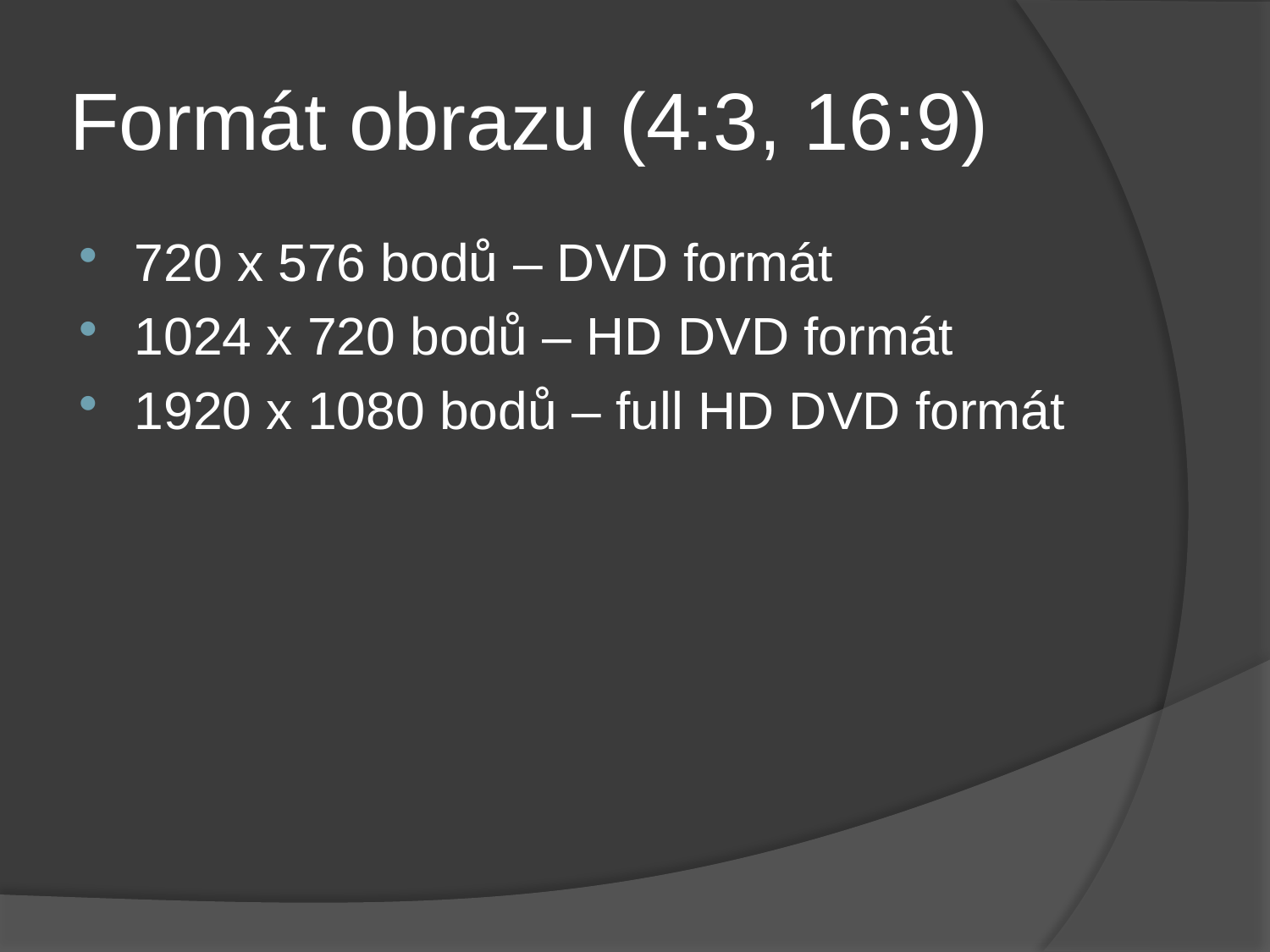

# Formát obrazu (4:3, 16:9)
720 x 576 bodů – DVD formát
1024 x 720 bodů – HD DVD formát
1920 x 1080 bodů – full HD DVD formát